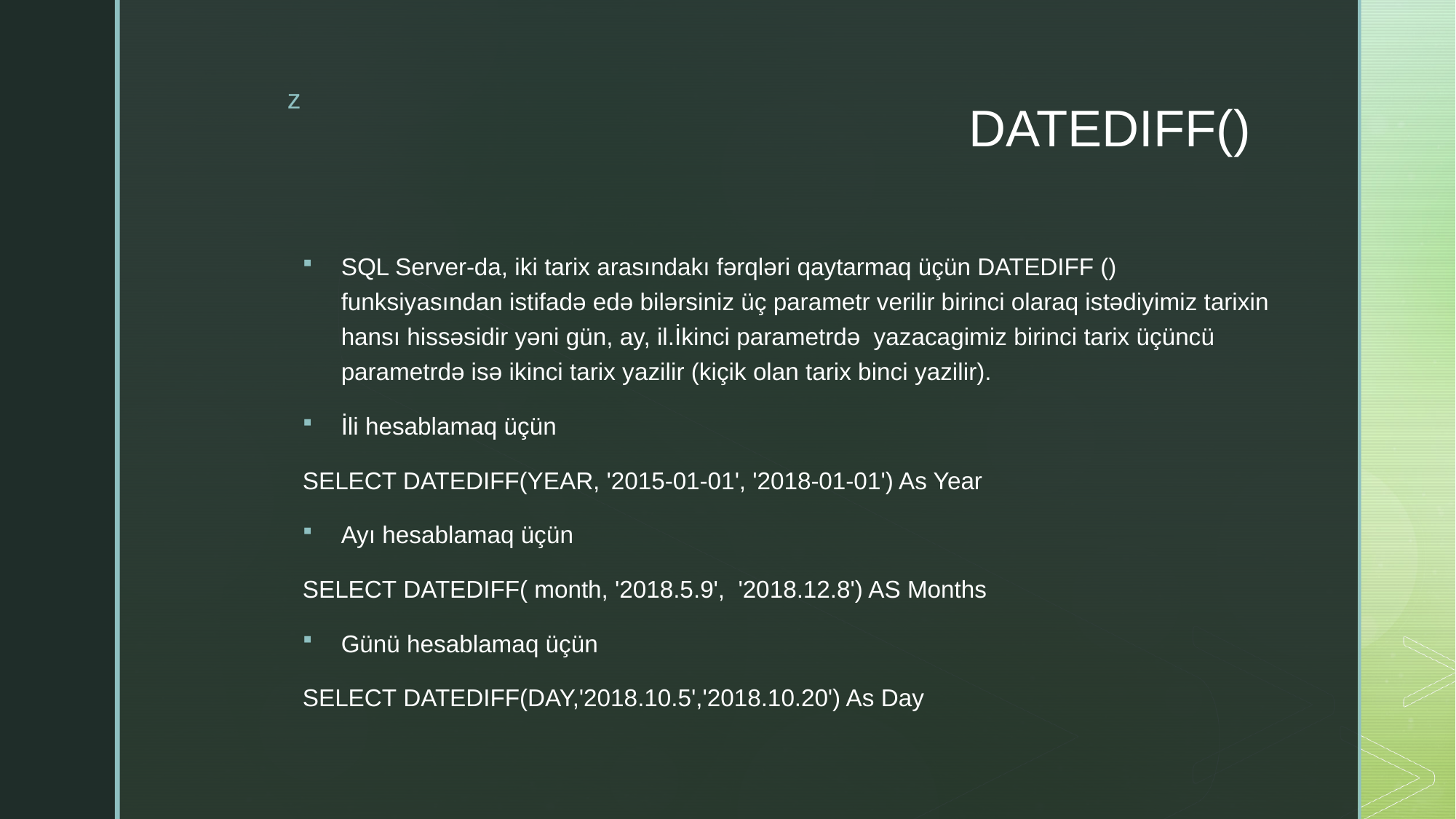

# DATEDIFF()
SQL Server-da, iki tarix arasındakı fərqləri qaytarmaq üçün DATEDIFF () funksiyasından istifadə edə bilərsiniz üç parametr verilir birinci olaraq istədiyimiz tarixin hansı hissəsidir yəni gün, ay, il.İkinci parametrdə  yazacagimiz birinci tarix üçüncü parametrdə isə ikinci tarix yazilir (kiçik olan tarix binci yazilir).
İli hesablamaq üçün
SELECT DATEDIFF(YEAR, '2015-01-01', '2018-01-01') As Year
Ayı hesablamaq üçün
SELECT DATEDIFF( month, '2018.5.9',  '2018.12.8') AS Months
Günü hesablamaq üçün
SELECT DATEDIFF(DAY,'2018.10.5','2018.10.20') As Day